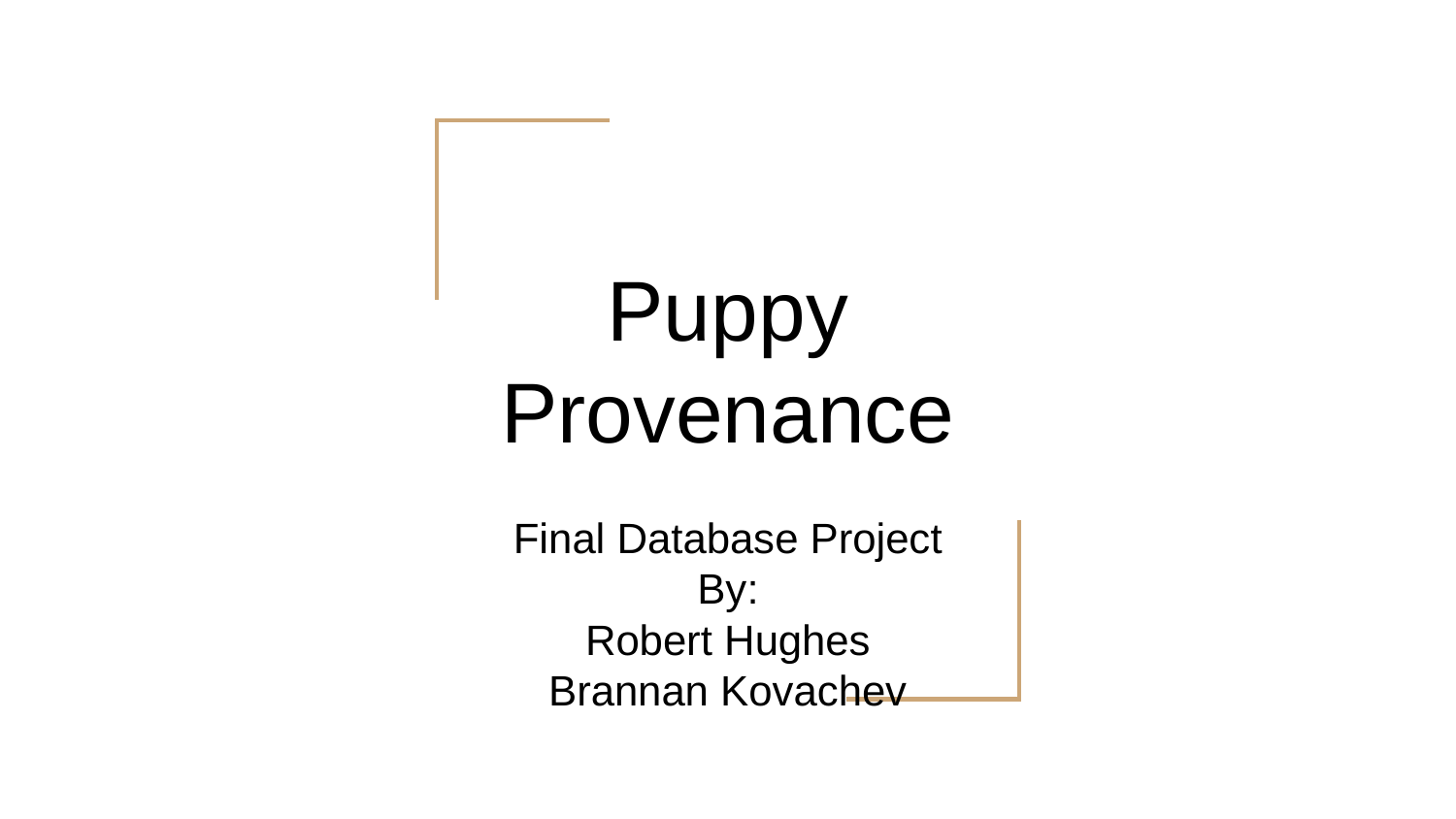

# Puppy Provenance
Final Database Project By:
Robert Hughes
Brannan Kovachev